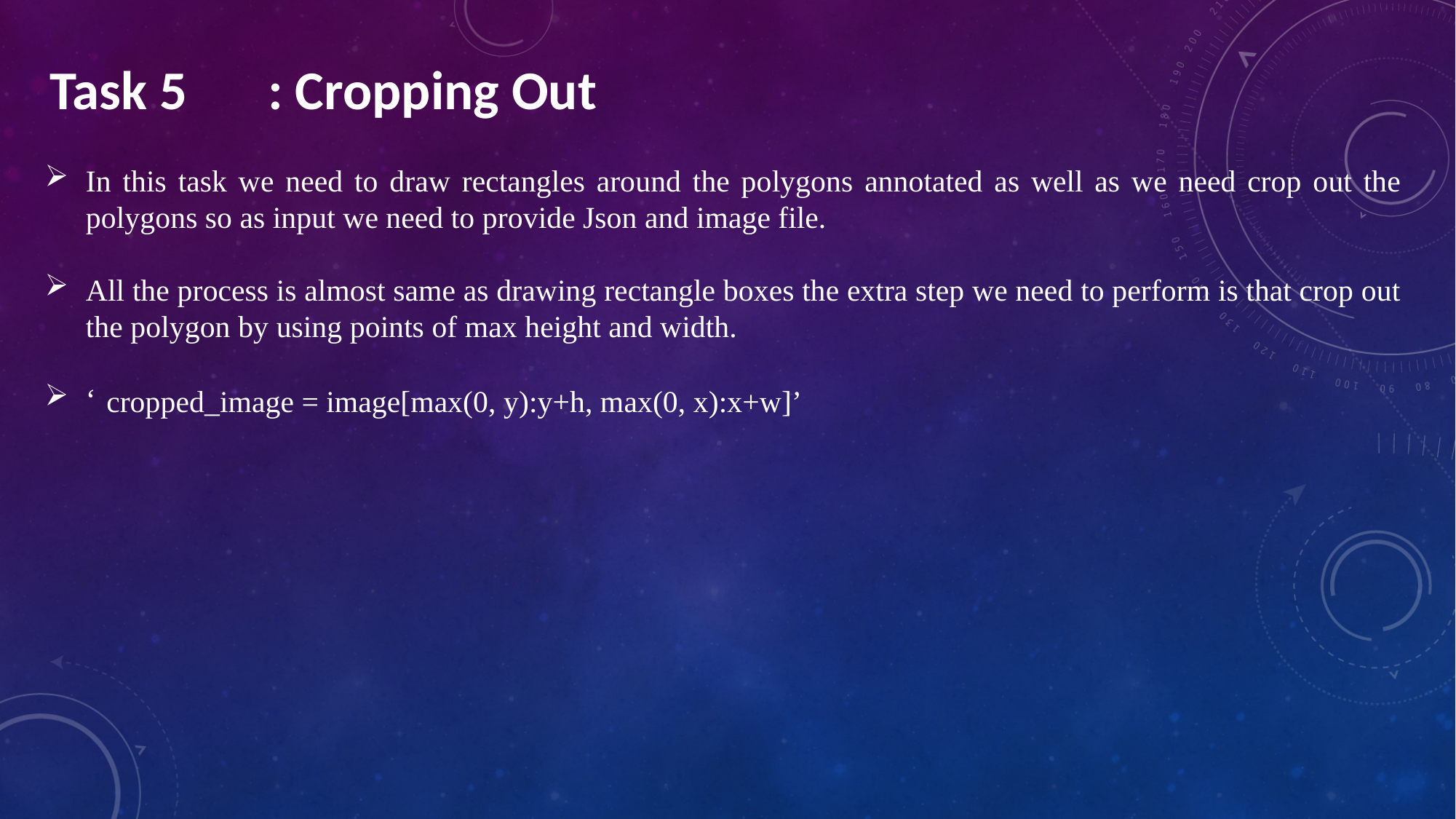

Task 5	: Cropping Out
In this task we need to draw rectangles around the polygons annotated as well as we need crop out the polygons so as input we need to provide Json and image file.

All the process is almost same as drawing rectangle boxes the extra step we need to perform is that crop out the polygon by using points of max height and width.

‘

 cropped_image = image[max(0, y):y+h, max(0, x):x+w]’